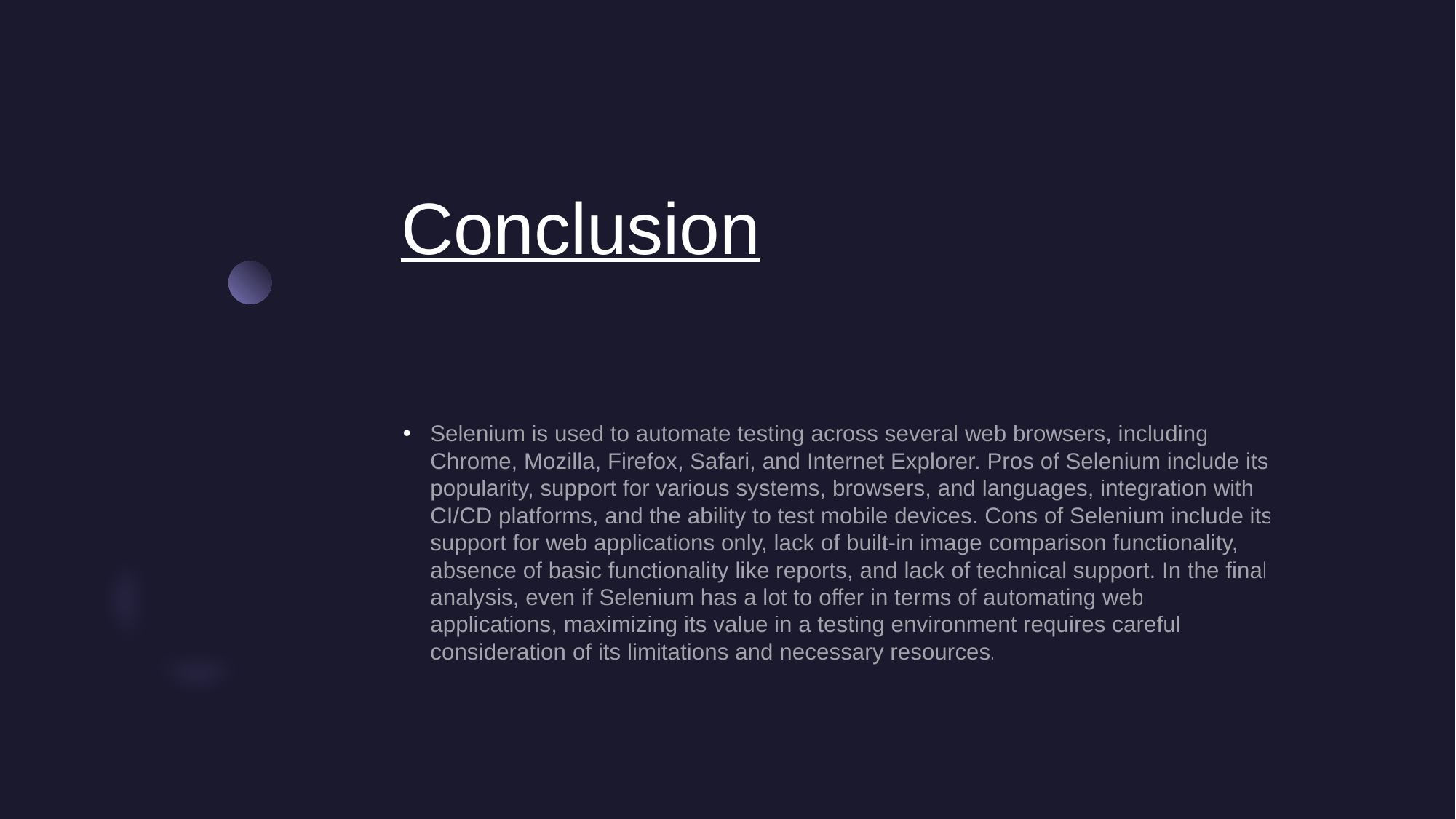

# Conclusion

Selenium is used to automate testing across several web browsers, including Chrome, Mozilla, Firefox, Safari, and Internet Explorer. Pros of Selenium include its popularity, support for various systems, browsers, and languages, integration with CI/CD platforms, and the ability to test mobile devices. Cons of Selenium include its support for web applications only, lack of built-in image comparison functionality, absence of basic functionality like reports, and lack of technical support. In the final analysis, even if Selenium has a lot to offer in terms of automating web applications, maximizing its value in a testing environment requires careful consideration of its limitations and necessary resources.